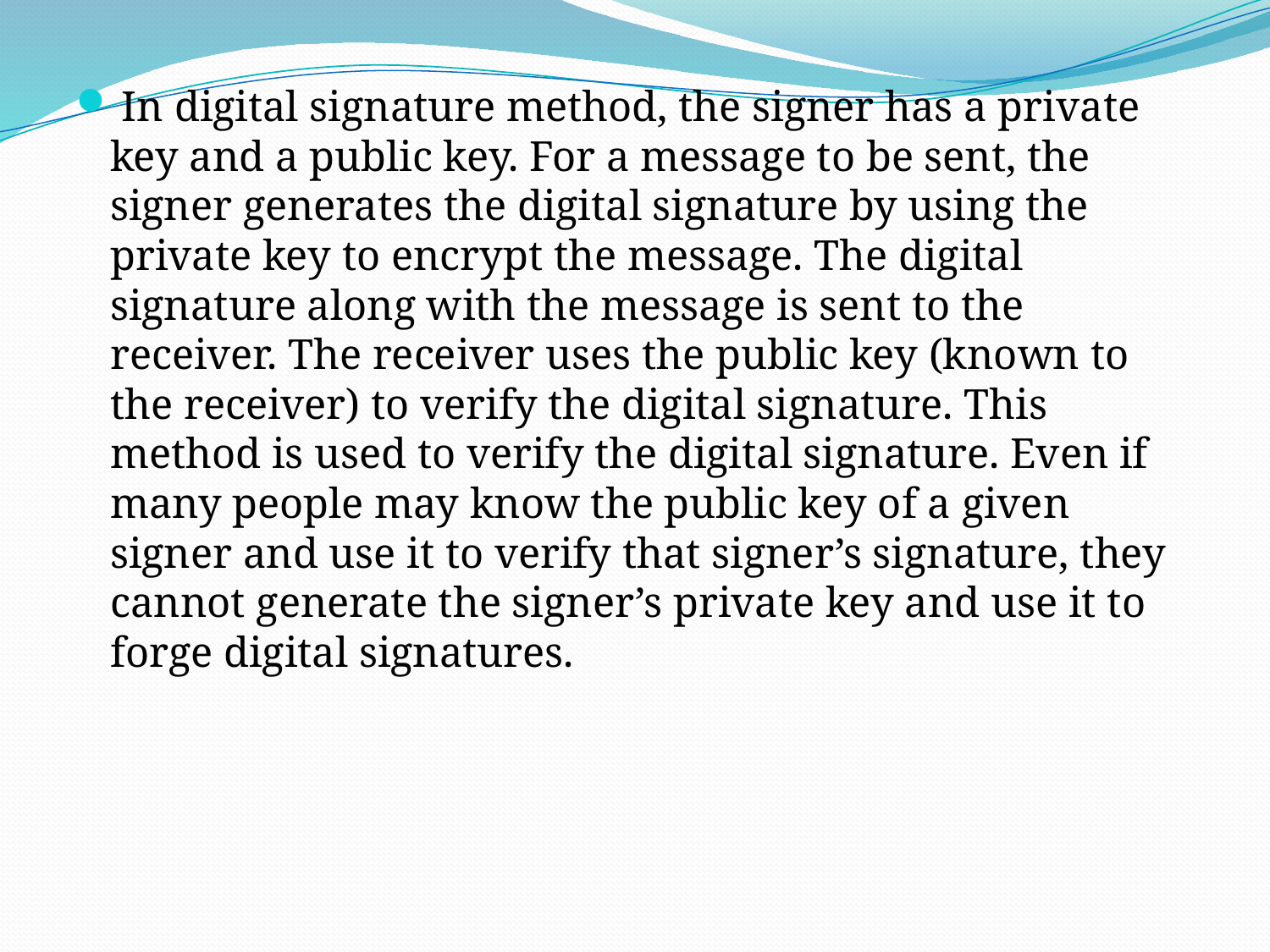

In digital signature method, the signer has a private key and a public key. For a message to be sent, the signer generates the digital signature by using the private key to encrypt the message. The digital signature along with the message is sent to the receiver. The receiver uses the public key (known to the receiver) to verify the digital signature. This method is used to verify the digital signature. Even if many people may know the public key of a given signer and use it to verify that signer’s signature, they cannot generate the signer’s private key and use it to forge digital signatures.